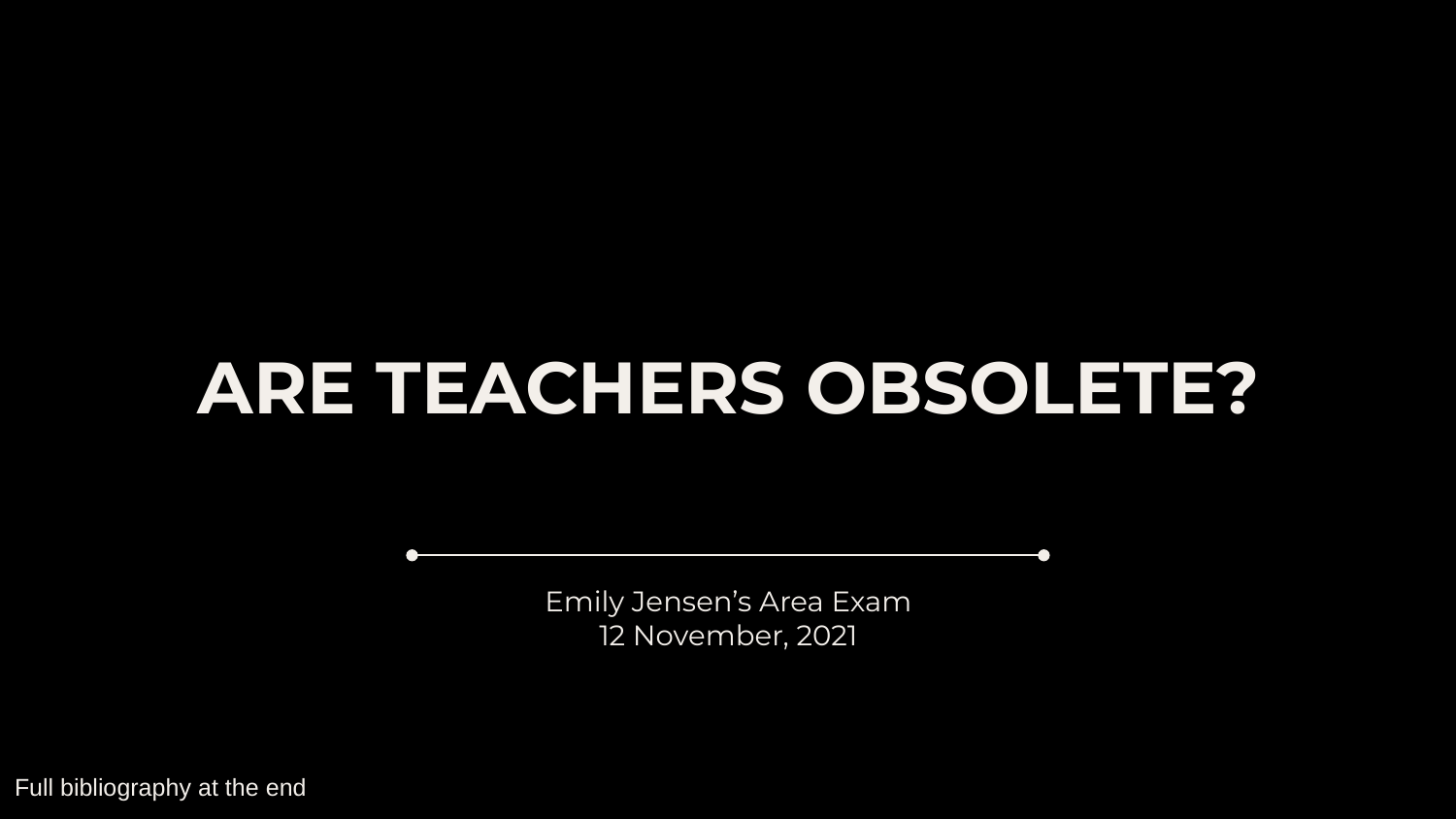

# ARE TEACHERS OBSOLETE?
Emily Jensen’s Area Exam
12 November, 2021
Full bibliography at the end